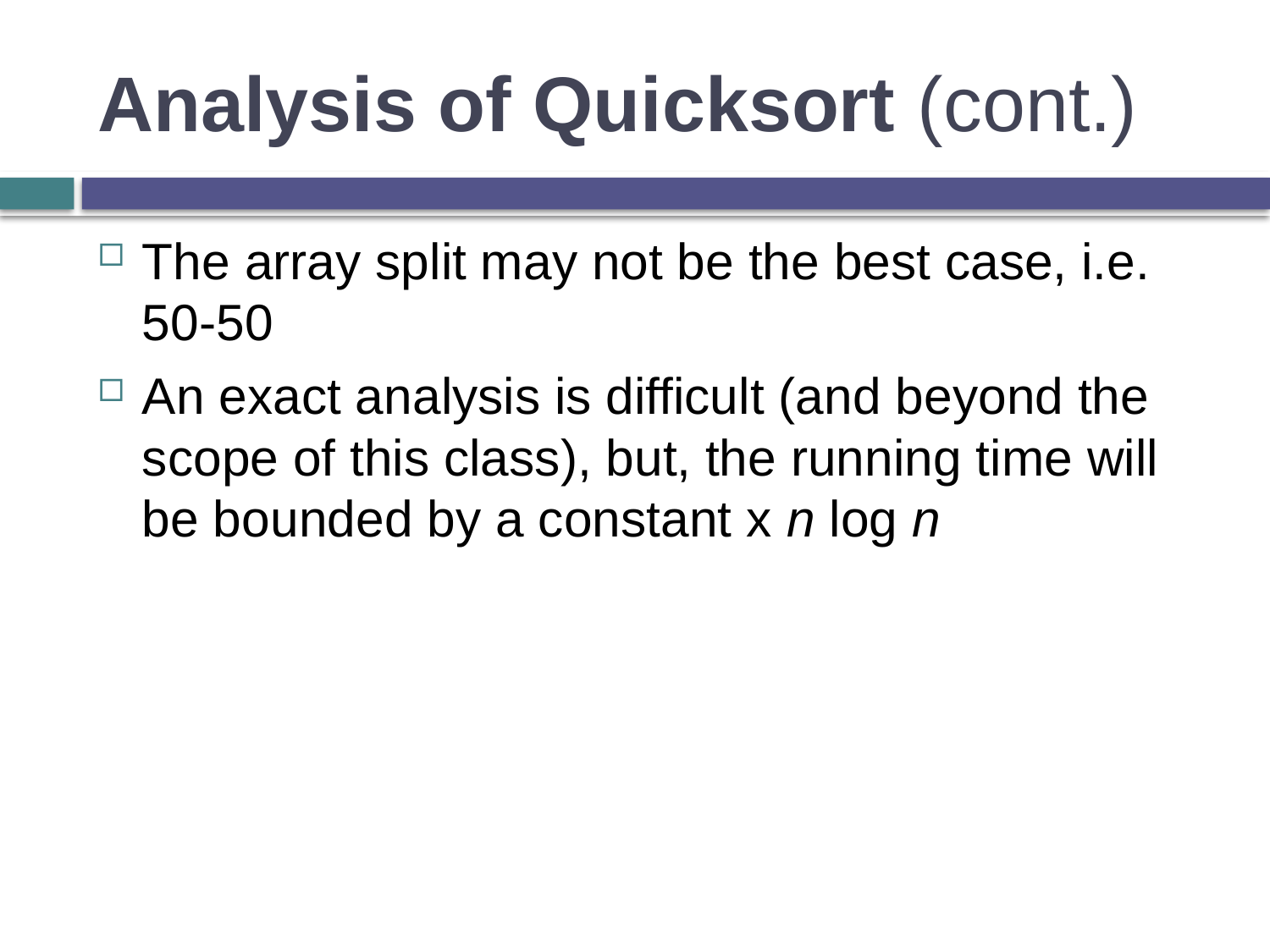

# Analysis of Quicksort (cont.)
The array split may not be the best case, i.e. 50-50
An exact analysis is difficult (and beyond the scope of this class), but, the running time will be bounded by a constant x n log n